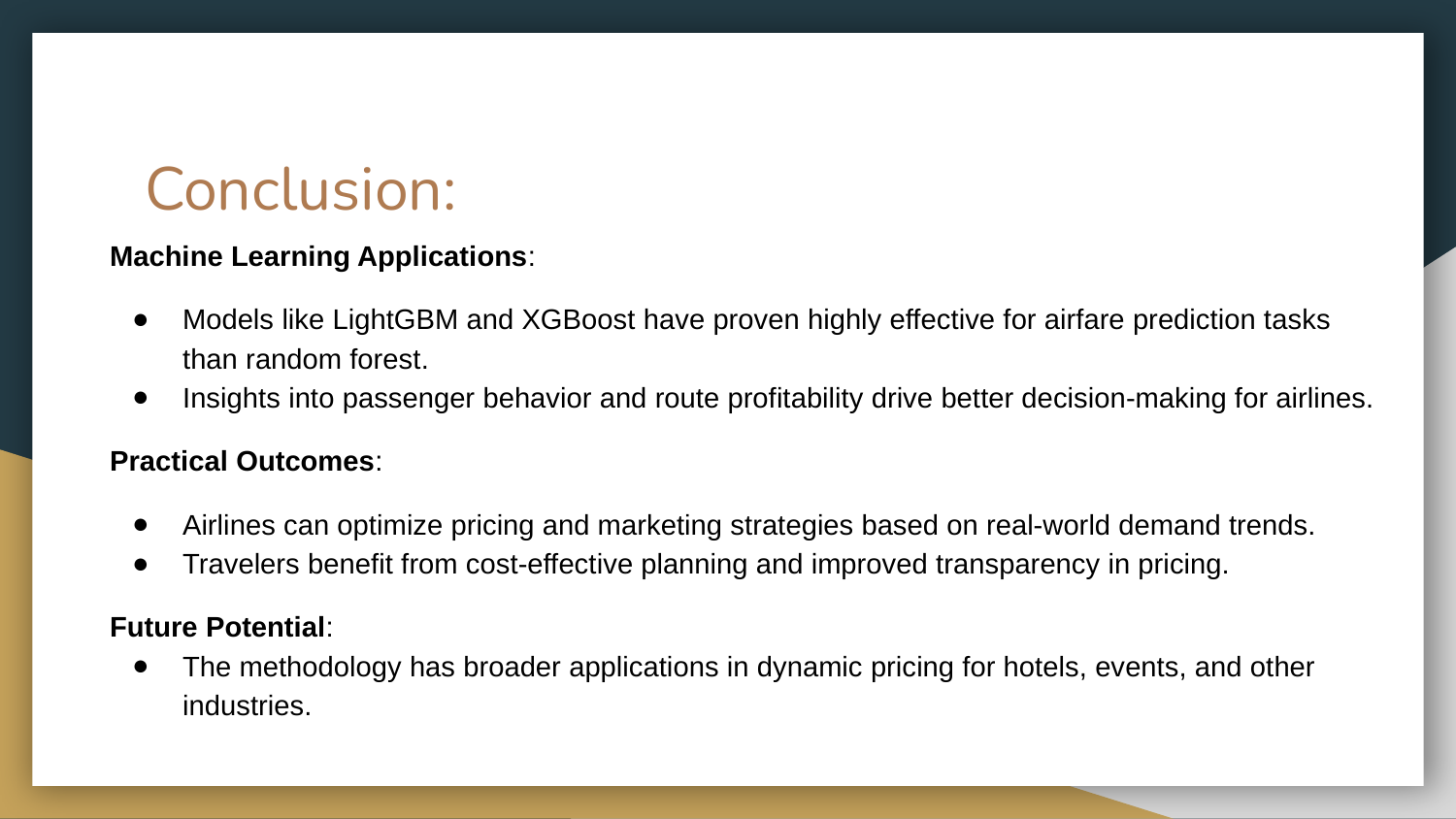

# Conclusion:
Machine Learning Applications:
Models like LightGBM and XGBoost have proven highly effective for airfare prediction tasks than random forest.
Insights into passenger behavior and route profitability drive better decision-making for airlines.
Practical Outcomes:
Airlines can optimize pricing and marketing strategies based on real-world demand trends.
Travelers benefit from cost-effective planning and improved transparency in pricing.
Future Potential:
The methodology has broader applications in dynamic pricing for hotels, events, and other industries.